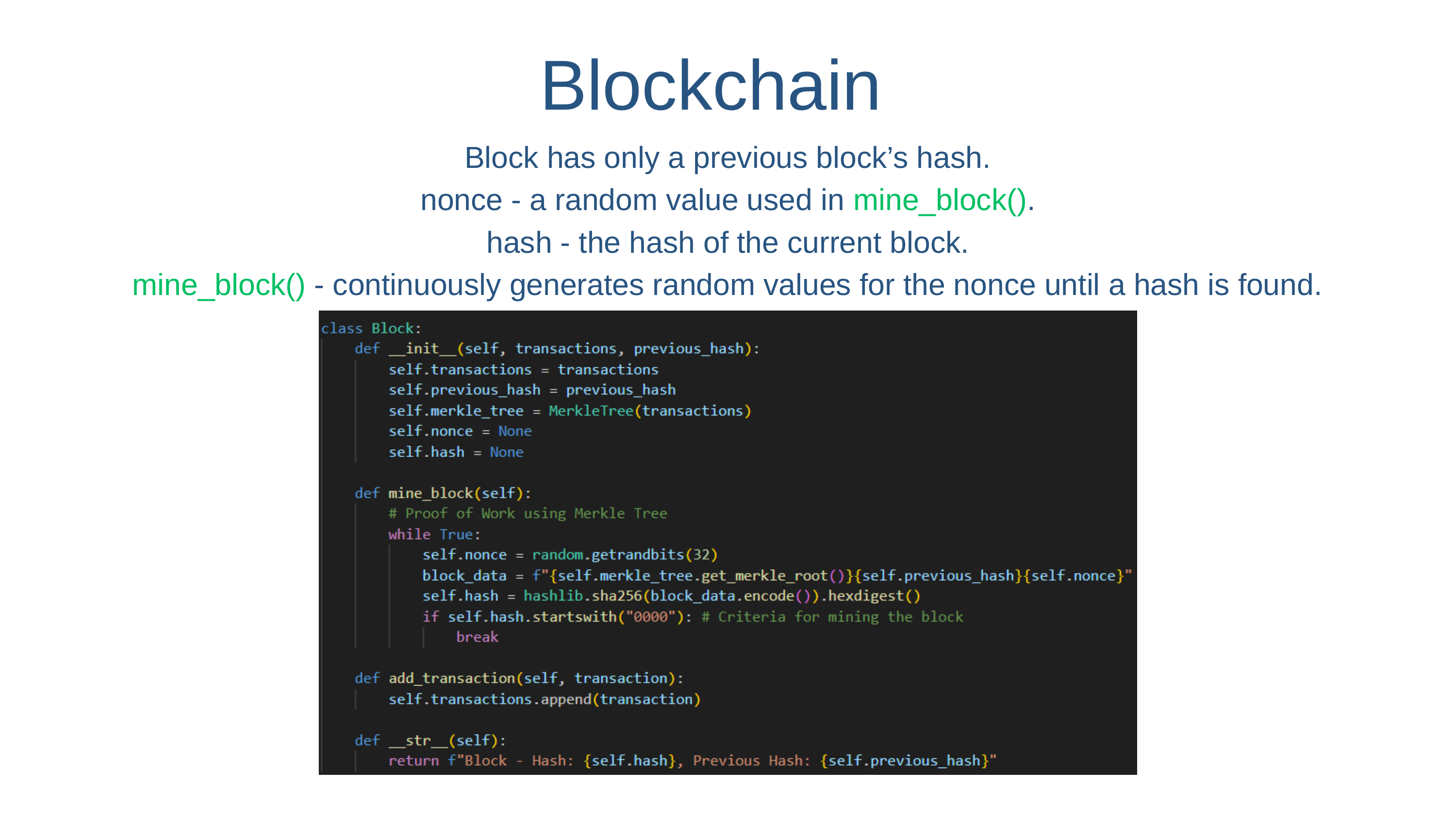

Blockchain
Block has only a previous block’s hash.
nonce - a random value used in mine_block().
hash - the hash of the current block.
mine_block() - continuously generates random values for the nonce until a hash is found.